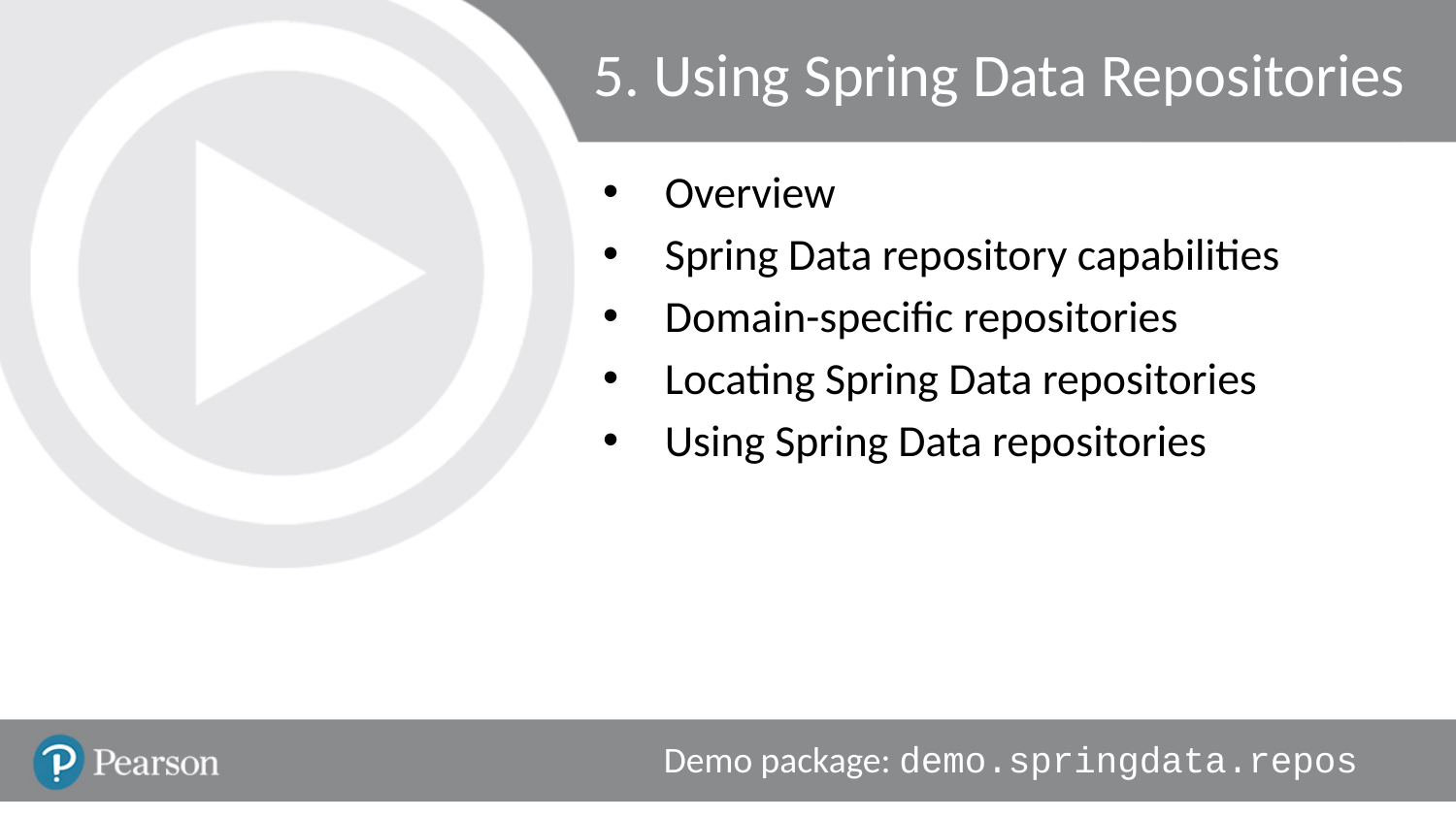

# 5. Using Spring Data Repositories
Overview
Spring Data repository capabilities
Domain-specific repositories
Locating Spring Data repositories
Using Spring Data repositories
Demo package: demo.springdata.repos